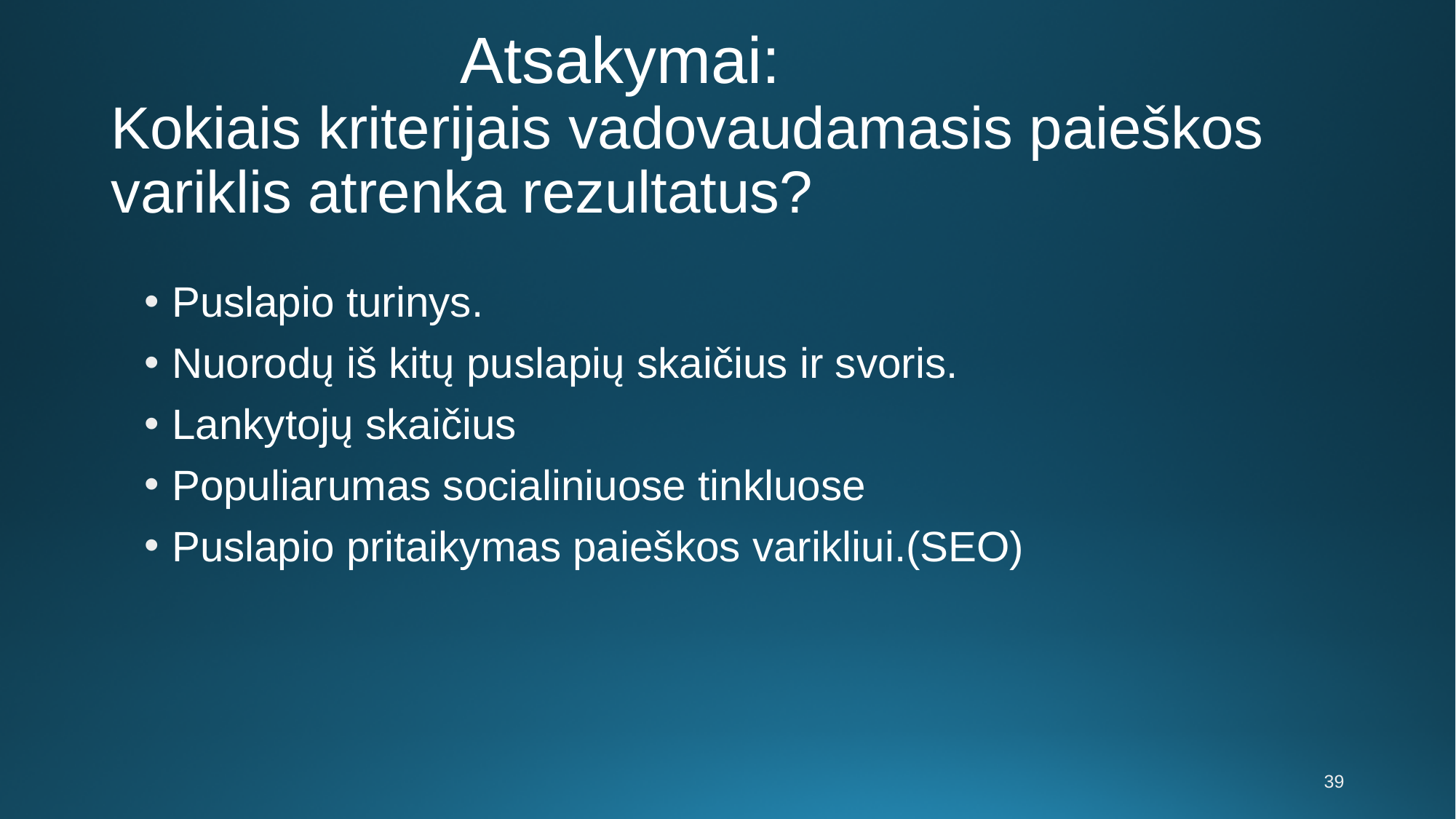

# Atsakymai: Kokiais kriterijais vadovaudamasis paieškos variklis atrenka rezultatus?
Puslapio turinys.
Nuorodų iš kitų puslapių skaičius ir svoris.
Lankytojų skaičius
Populiarumas socialiniuose tinkluose
Puslapio pritaikymas paieškos varikliui.(SEO)

39